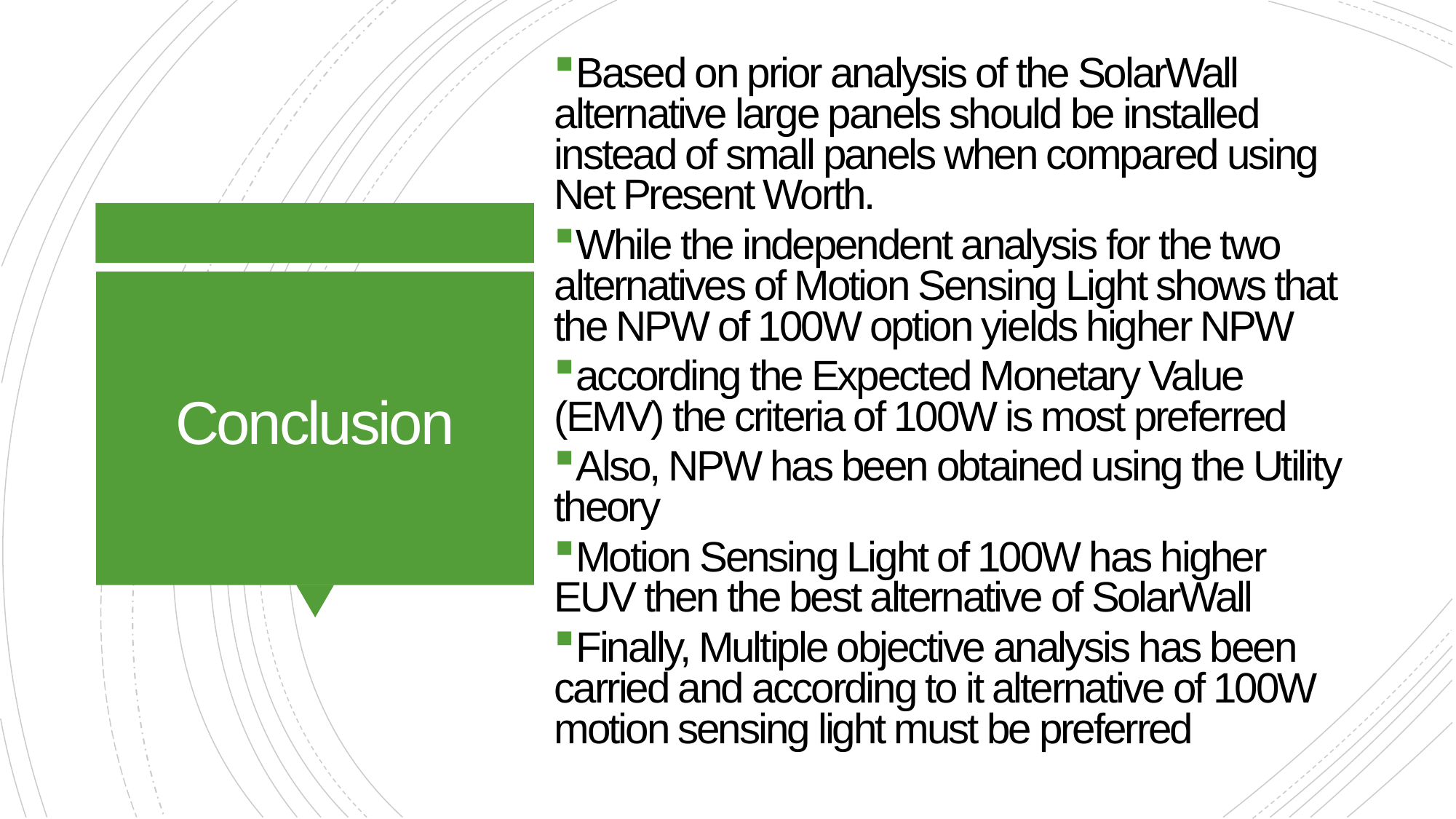

Based on prior analysis of the SolarWall alternative large panels should be installed instead of small panels when compared using Net Present Worth.
While the independent analysis for the two alternatives of Motion Sensing Light shows that the NPW of 100W option yields higher NPW
according the Expected Monetary Value (EMV) the criteria of 100W is most preferred
Also, NPW has been obtained using the Utility theory
Motion Sensing Light of 100W has higher EUV then the best alternative of SolarWall
Finally, Multiple objective analysis has been carried and according to it alternative of 100W motion sensing light must be preferred
# Conclusion